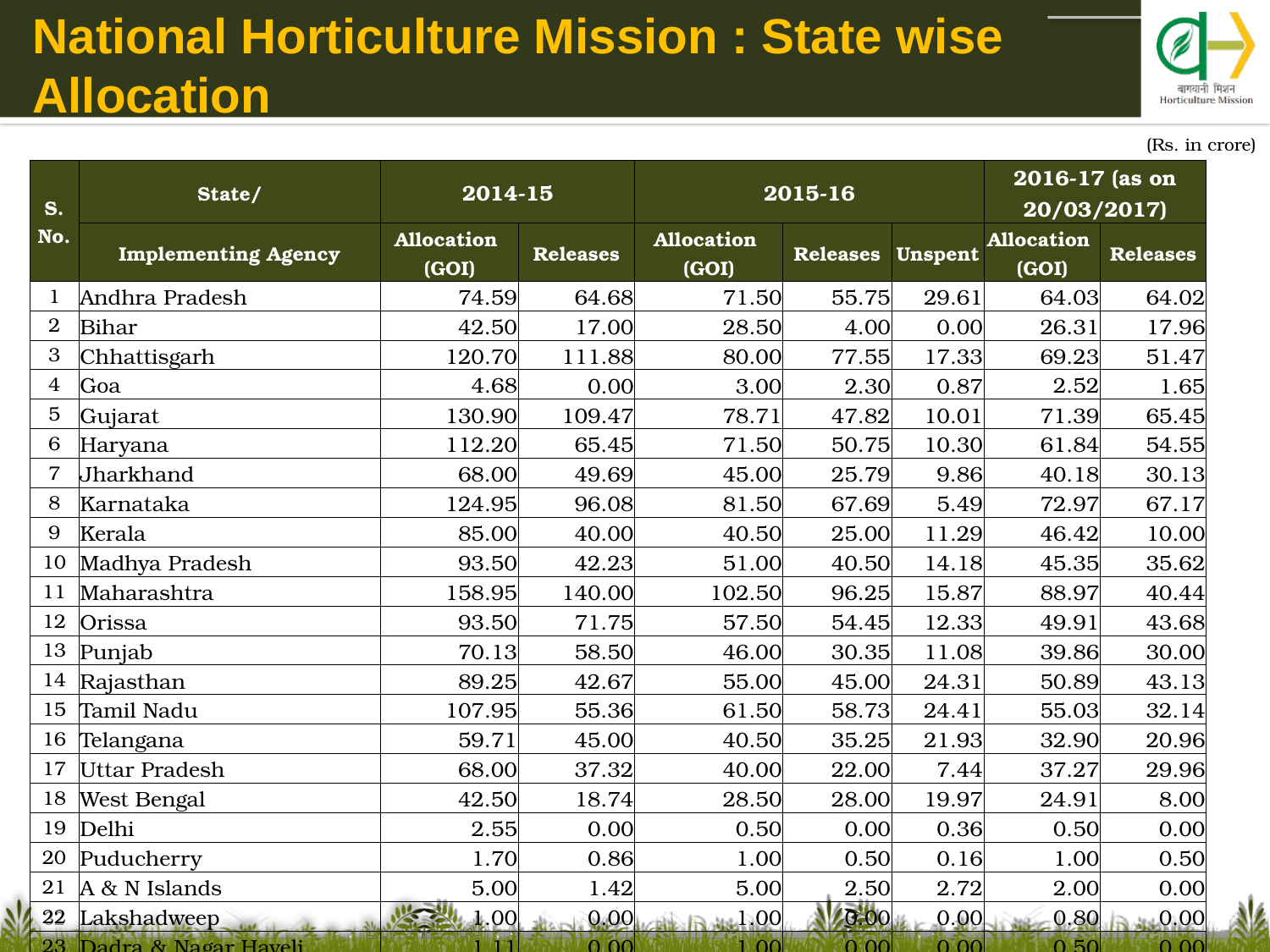

# National Horticulture Mission : State wise Allocation
(Rs. in crore)
| S. No. | State/ | 2014-15 |  | 2015-16 |  |  | 2016-17 (as on 20/03/2017) |  |
| --- | --- | --- | --- | --- | --- | --- | --- | --- |
|  | Implementing Agency | Allocation (GOI) | Releases | Allocation (GOI) | Releases | Unspent | Allocation (GOI) | Releases |
| 1 | Andhra Pradesh | 74.59 | 64.68 | 71.50 | 55.75 | 29.61 | 64.03 | 64.02 |
| 2 | Bihar | 42.50 | 17.00 | 28.50 | 4.00 | 0.00 | 26.31 | 17.96 |
| 3 | Chhattisgarh | 120.70 | 111.88 | 80.00 | 77.55 | 17.33 | 69.23 | 51.47 |
| 4 | Goa | 4.68 | 0.00 | 3.00 | 2.30 | 0.87 | 2.52 | 1.65 |
| 5 | Gujarat | 130.90 | 109.47 | 78.71 | 47.82 | 10.01 | 71.39 | 65.45 |
| 6 | Haryana | 112.20 | 65.45 | 71.50 | 50.75 | 10.30 | 61.84 | 54.55 |
| 7 | Jharkhand | 68.00 | 49.69 | 45.00 | 25.79 | 9.86 | 40.18 | 30.13 |
| 8 | Karnataka | 124.95 | 96.08 | 81.50 | 67.69 | 5.49 | 72.97 | 67.17 |
| 9 | Kerala | 85.00 | 40.00 | 40.50 | 25.00 | 11.29 | 46.42 | 10.00 |
| 10 | Madhya Pradesh | 93.50 | 42.23 | 51.00 | 40.50 | 14.18 | 45.35 | 35.62 |
| 11 | Maharashtra | 158.95 | 140.00 | 102.50 | 96.25 | 15.87 | 88.97 | 40.44 |
| 12 | Orissa | 93.50 | 71.75 | 57.50 | 54.45 | 12.33 | 49.91 | 43.68 |
| 13 | Punjab | 70.13 | 58.50 | 46.00 | 30.35 | 11.08 | 39.86 | 30.00 |
| 14 | Rajasthan | 89.25 | 42.67 | 55.00 | 45.00 | 24.31 | 50.89 | 43.13 |
| 15 | Tamil Nadu | 107.95 | 55.36 | 61.50 | 58.73 | 24.41 | 55.03 | 32.14 |
| 16 | Telangana | 59.71 | 45.00 | 40.50 | 35.25 | 21.93 | 32.90 | 20.96 |
| 17 | Uttar Pradesh | 68.00 | 37.32 | 40.00 | 22.00 | 7.44 | 37.27 | 29.96 |
| 18 | West Bengal | 42.50 | 18.74 | 28.50 | 28.00 | 19.97 | 24.91 | 8.00 |
| 19 | Delhi | 2.55 | 0.00 | 0.50 | 0.00 | 0.36 | 0.50 | 0.00 |
| 20 | Puducherry | 1.70 | 0.86 | 1.00 | 0.50 | 0.16 | 1.00 | 0.50 |
| 21 | A & N Islands | 5.00 | 1.42 | 5.00 | 2.50 | 2.72 | 2.00 | 0.00 |
| 22 | Lakshadweep | 1.00 | 0.00 | 1.00 | 0.00 | 0.00 | 0.80 | 0.00 |
| 23 | Dadra & Nagar Haveli | 1.11 | 0.00 | 1.00 | 0.00 | 0.00 | 0.50 | 0.00 |
|  | Sub Total | 1558.37 | 1068.10 | 991.21 | 770.18 | 249.52 | 886.78 | 647.33 |
32